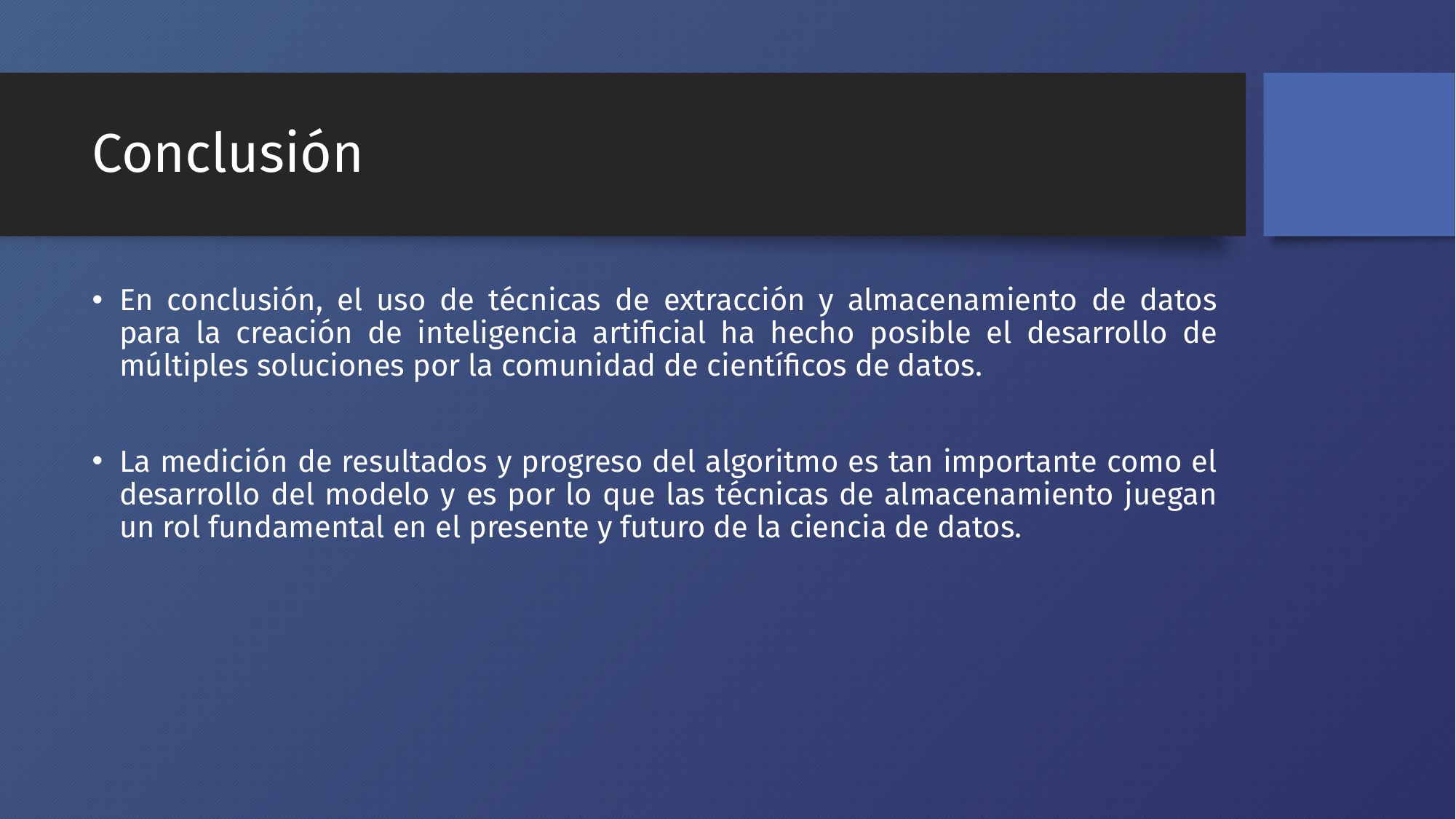

# Conclusión
En conclusión, el uso de técnicas de extracción y almacenamiento de datos para la creación de inteligencia artificial ha hecho posible el desarrollo de múltiples soluciones por la comunidad de científicos de datos.

La medición de resultados y progreso del algoritmo es tan importante como el desarrollo del modelo y es por lo que las técnicas de almacenamiento juegan un rol fundamental en el presente y futuro de la ciencia de datos.